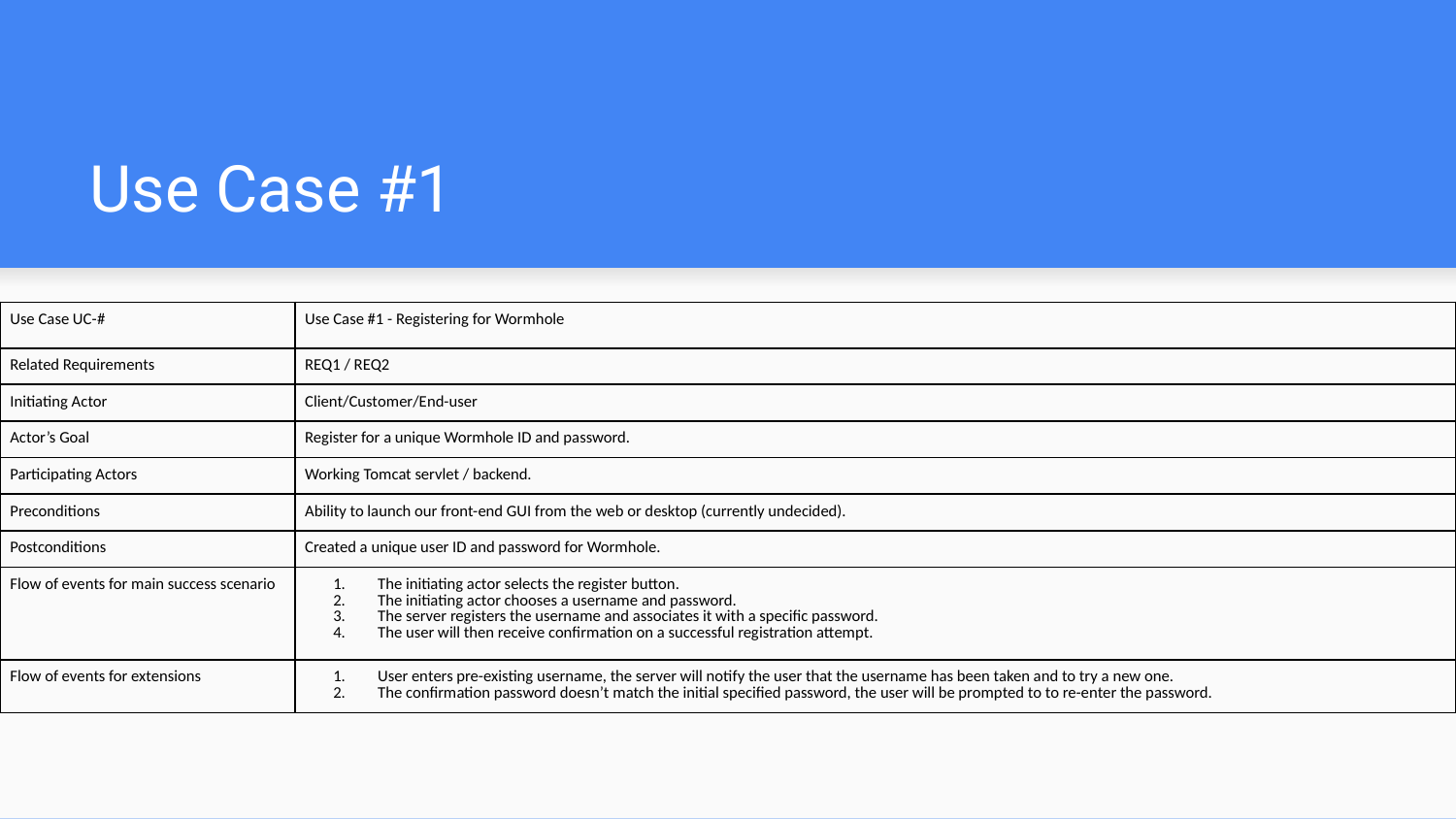

# Use Case #1
| Use Case UC-# | Use Case #1 - Registering for Wormhole |
| --- | --- |
| Related Requirements | REQ1 / REQ2 |
| Initiating Actor | Client/Customer/End-user |
| Actor’s Goal | Register for a unique Wormhole ID and password. |
| Participating Actors | Working Tomcat servlet / backend. |
| Preconditions | Ability to launch our front-end GUI from the web or desktop (currently undecided). |
| Postconditions | Created a unique user ID and password for Wormhole. |
| Flow of events for main success scenario | The initiating actor selects the register button. The initiating actor chooses a username and password. The server registers the username and associates it with a specific password. The user will then receive confirmation on a successful registration attempt. |
| Flow of events for extensions | User enters pre-existing username, the server will notify the user that the username has been taken and to try a new one. The confirmation password doesn’t match the initial specified password, the user will be prompted to to re-enter the password. |